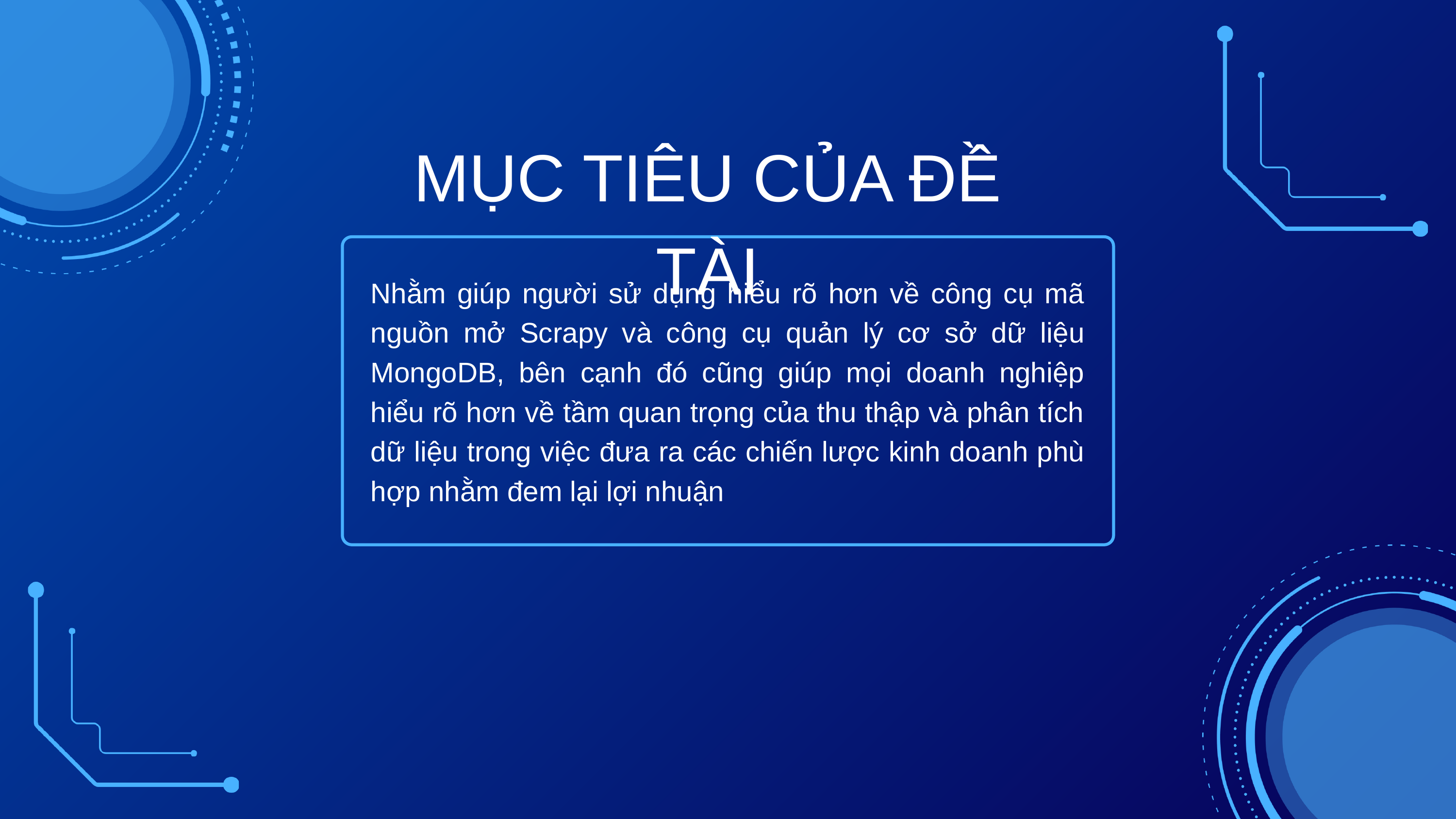

MỤC TIÊU CỦA ĐỀ TÀI

Nhằm giúp người sử dụng hiểu rõ hơn về công cụ mã nguồn mở Scrapy và công cụ quản lý cơ sở dữ liệu MongoDB, bên cạnh đó cũng giúp mọi doanh nghiệp hiểu rõ hơn về tầm quan trọng của thu thập và phân tích dữ liệu trong việc đưa ra các chiến lược kinh doanh phù hợp nhằm đem lại lợi nhuận